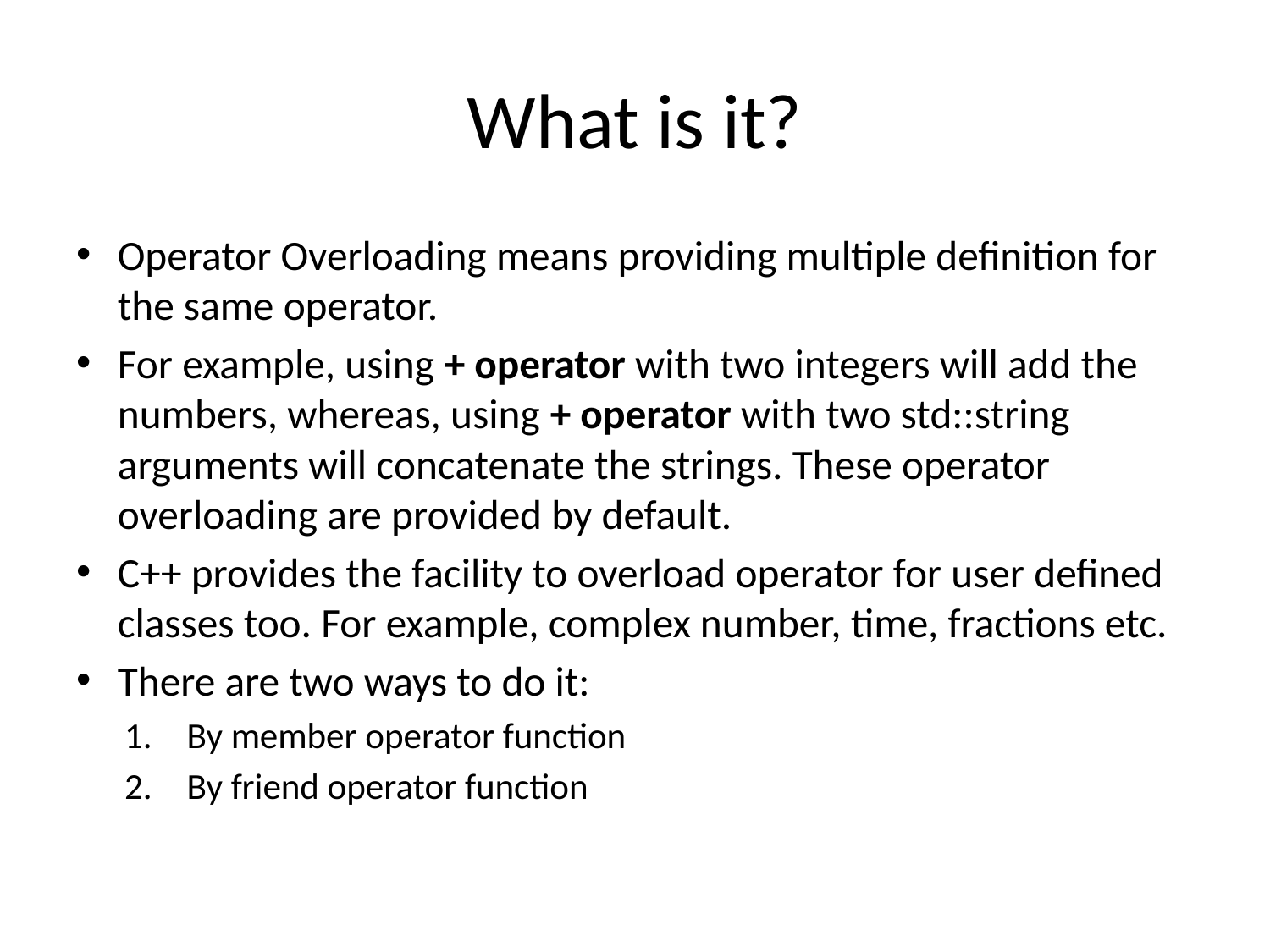

# What is it?
Operator Overloading means providing multiple definition for the same operator.
For example, using + operator with two integers will add the numbers, whereas, using + operator with two std::string arguments will concatenate the strings. These operator overloading are provided by default.
C++ provides the facility to overload operator for user defined classes too. For example, complex number, time, fractions etc.
There are two ways to do it:
By member operator function
By friend operator function